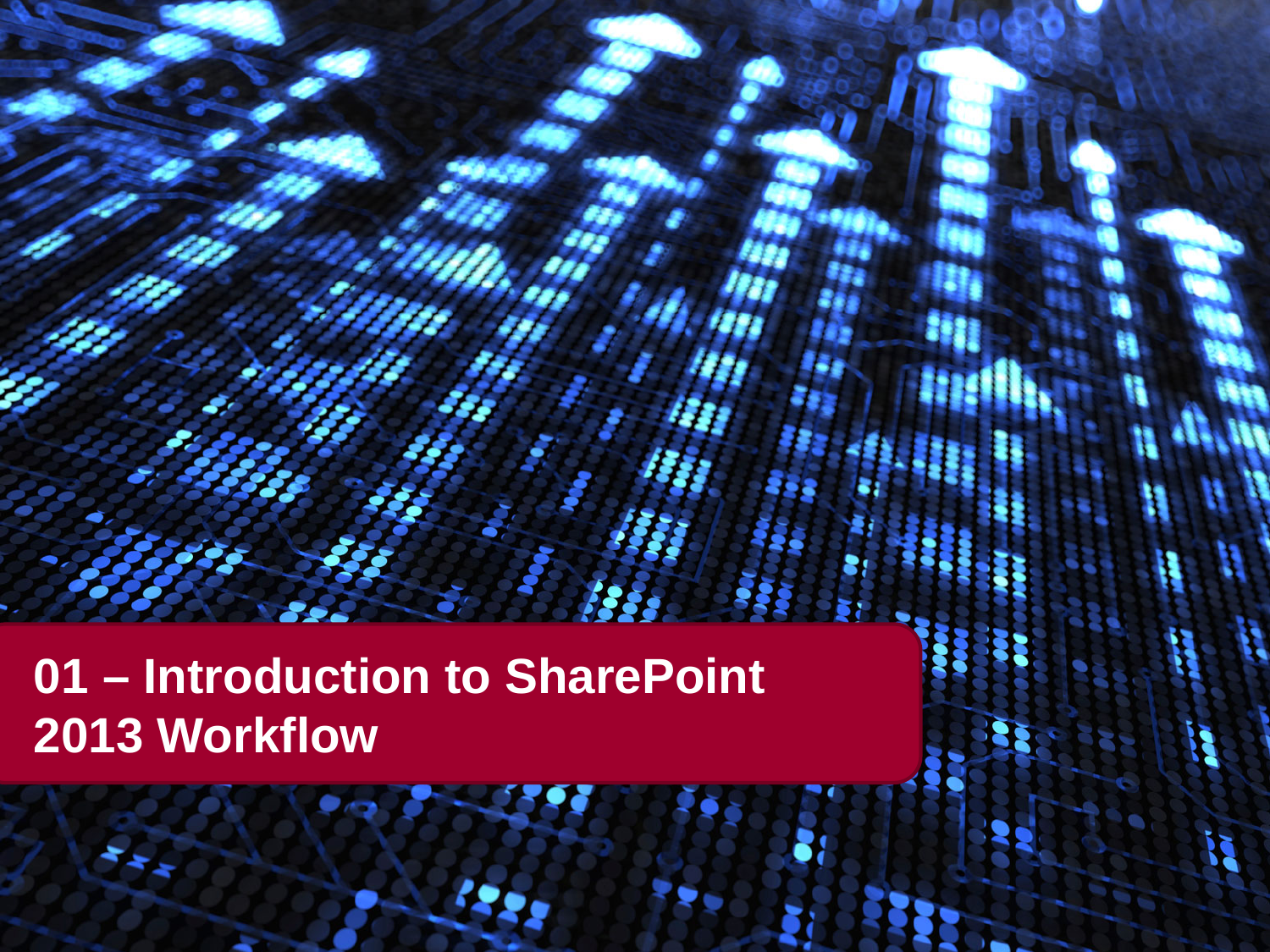

# 01 – Introduction to SharePoint 2013 Workflow